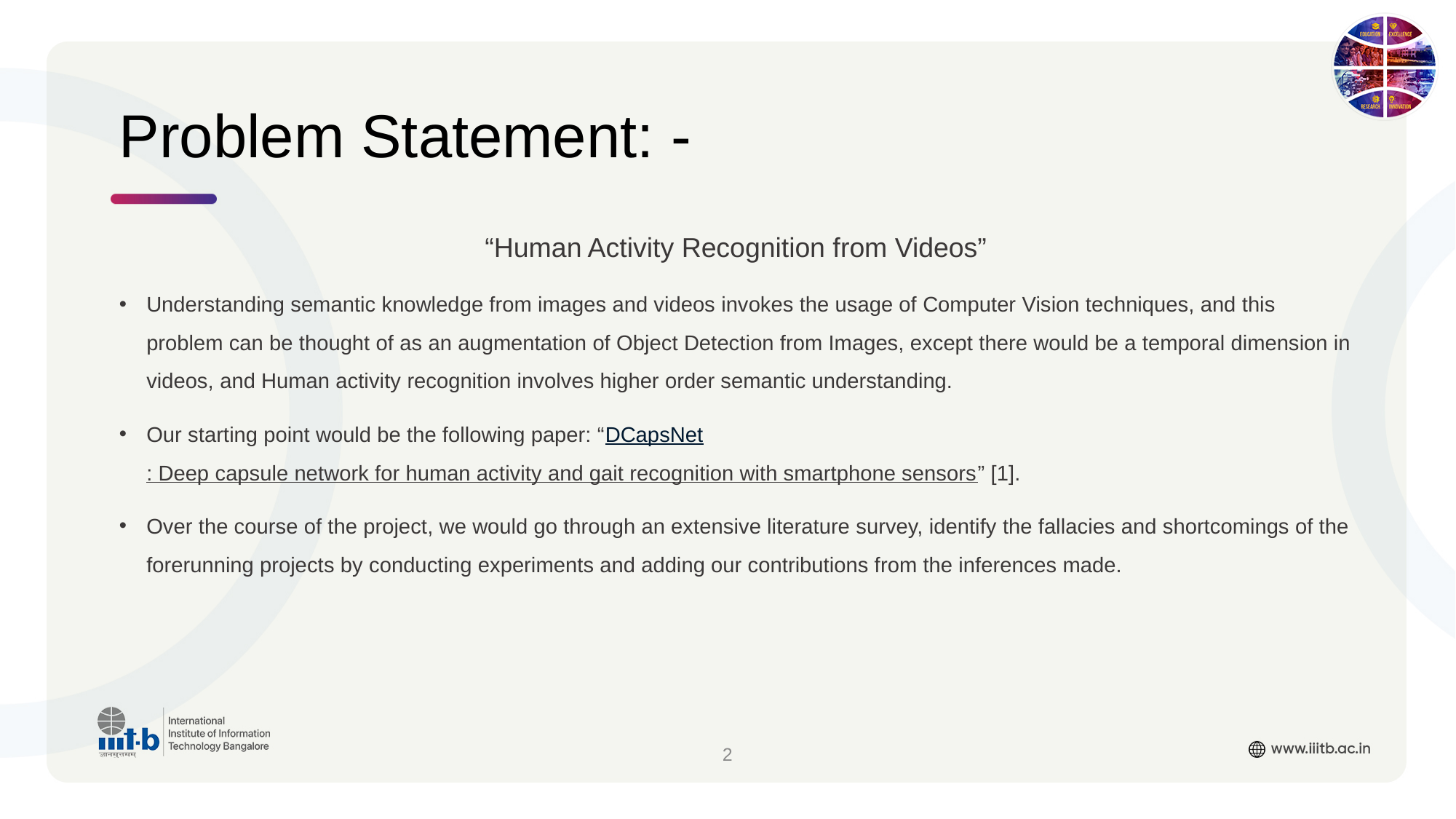

# Problem Statement: -
“Human Activity Recognition from Videos”
Understanding semantic knowledge from images and videos invokes the usage of Computer Vision techniques, and this problem can be thought of as an augmentation of Object Detection from Images, except there would be a temporal dimension in videos, and Human activity recognition involves higher order semantic understanding.
Our starting point would be the following paper: “DCapsNet: Deep capsule network for human activity and gait recognition with smartphone sensors” [1].
Over the course of the project, we would go through an extensive literature survey, identify the fallacies and shortcomings of the forerunning projects by conducting experiments and adding our contributions from the inferences made.
2